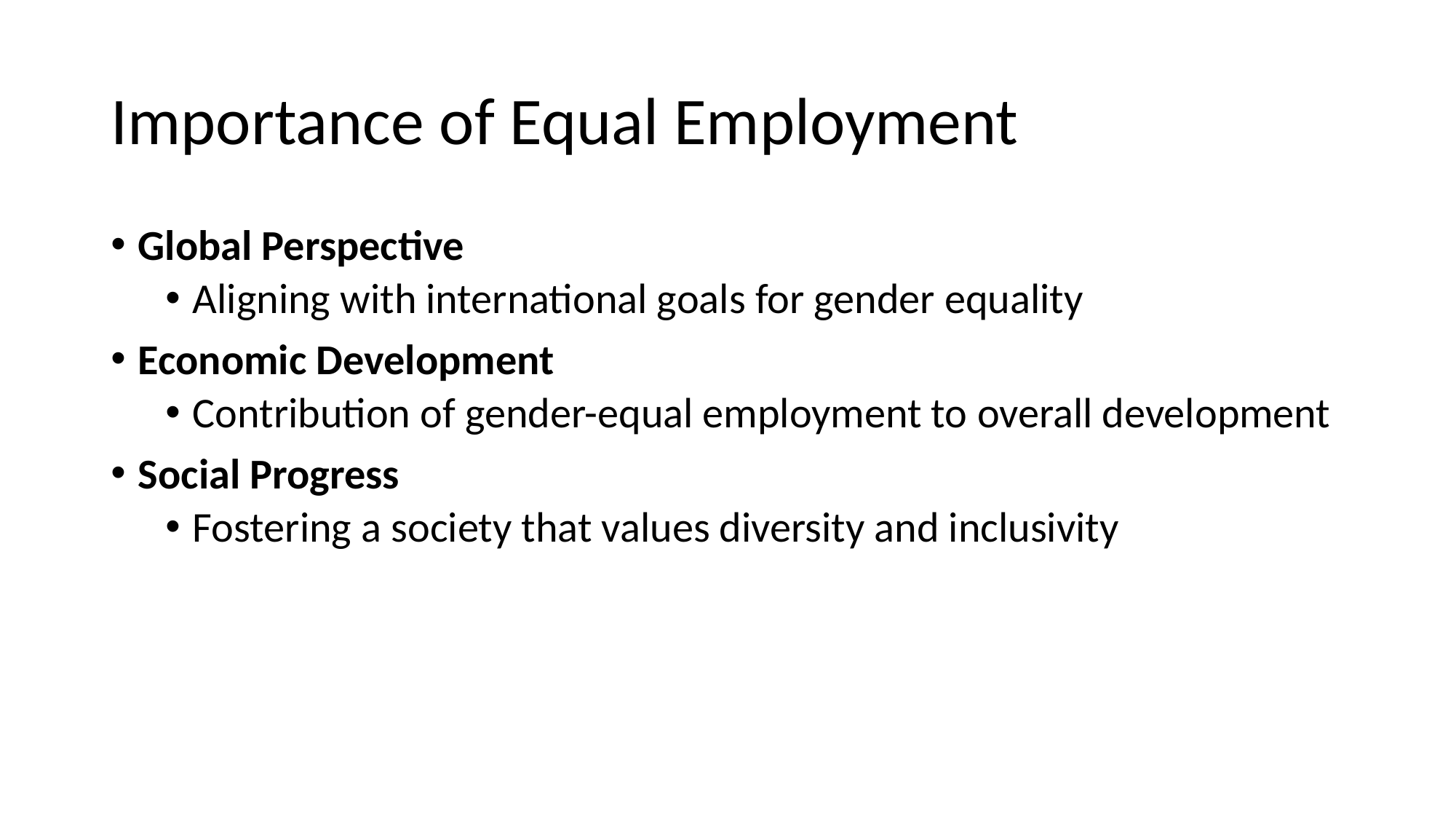

# Importance of Equal Employment
Global Perspective
Aligning with international goals for gender equality
Economic Development
Contribution of gender-equal employment to overall development
Social Progress
Fostering a society that values diversity and inclusivity